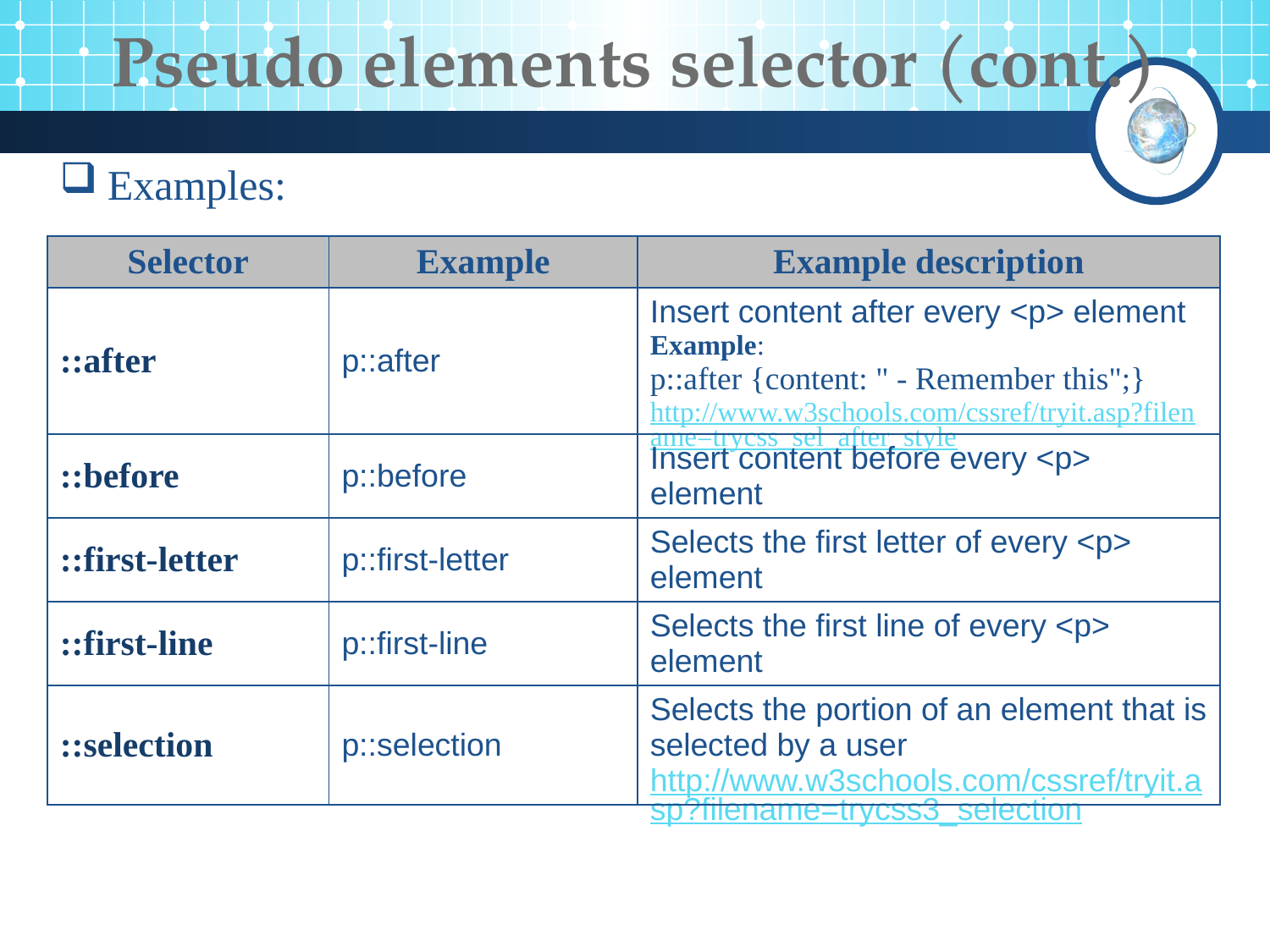

# Pseudo elements selector (cont.)
Examples:

| Selector | Example | Example description |
| --- | --- | --- |
| ::after | p::after | Insert content after every <p> element Example: p::after {content: " - Remember this";} http://www.w3schools.com/cssref/tryit.asp?filename=trycss\_sel\_after\_style |
| ::before | p::before | Insert content before every <p> element |
| ::first-letter | p::first-letter | Selects the first letter of every <p> element |
| ::first-line | p::first-line | Selects the first line of every <p> element |
| ::selection | p::selection | Selects the portion of an element that is selected by a user http://www.w3schools.com/cssref/tryit.asp?filename=trycss3\_selection |